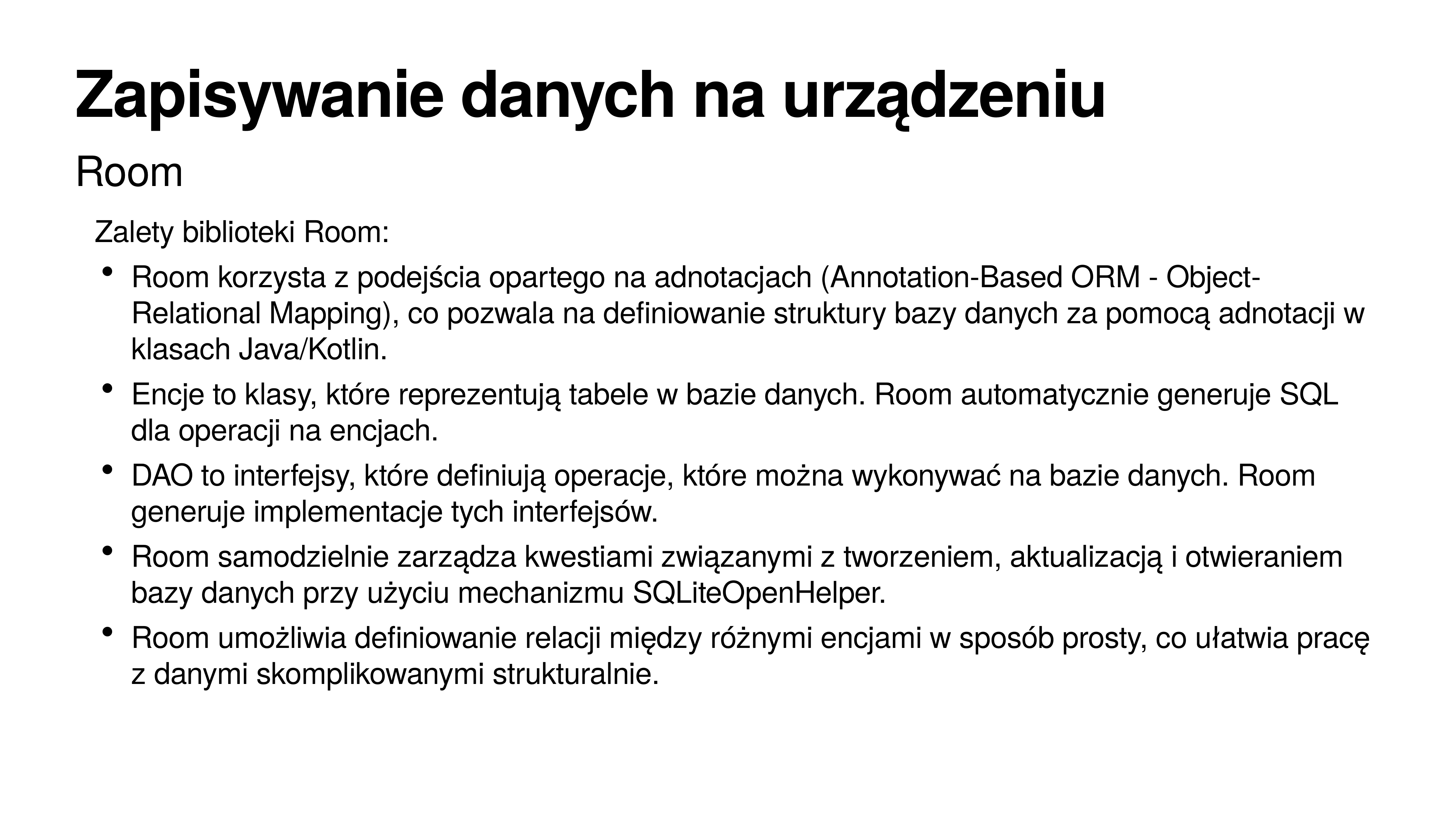

# Zapisywanie danych na urządzeniu
Room
Zalety biblioteki Room:
Room korzysta z podejścia opartego na adnotacjach (Annotation-Based ORM - Object-Relational Mapping), co pozwala na definiowanie struktury bazy danych za pomocą adnotacji w klasach Java/Kotlin.
Encje to klasy, które reprezentują tabele w bazie danych. Room automatycznie generuje SQL dla operacji na encjach.
DAO to interfejsy, które definiują operacje, które można wykonywać na bazie danych. Room generuje implementacje tych interfejsów.
Room samodzielnie zarządza kwestiami związanymi z tworzeniem, aktualizacją i otwieraniem bazy danych przy użyciu mechanizmu SQLiteOpenHelper.
Room umożliwia definiowanie relacji między różnymi encjami w sposób prosty, co ułatwia pracę z danymi skomplikowanymi strukturalnie.